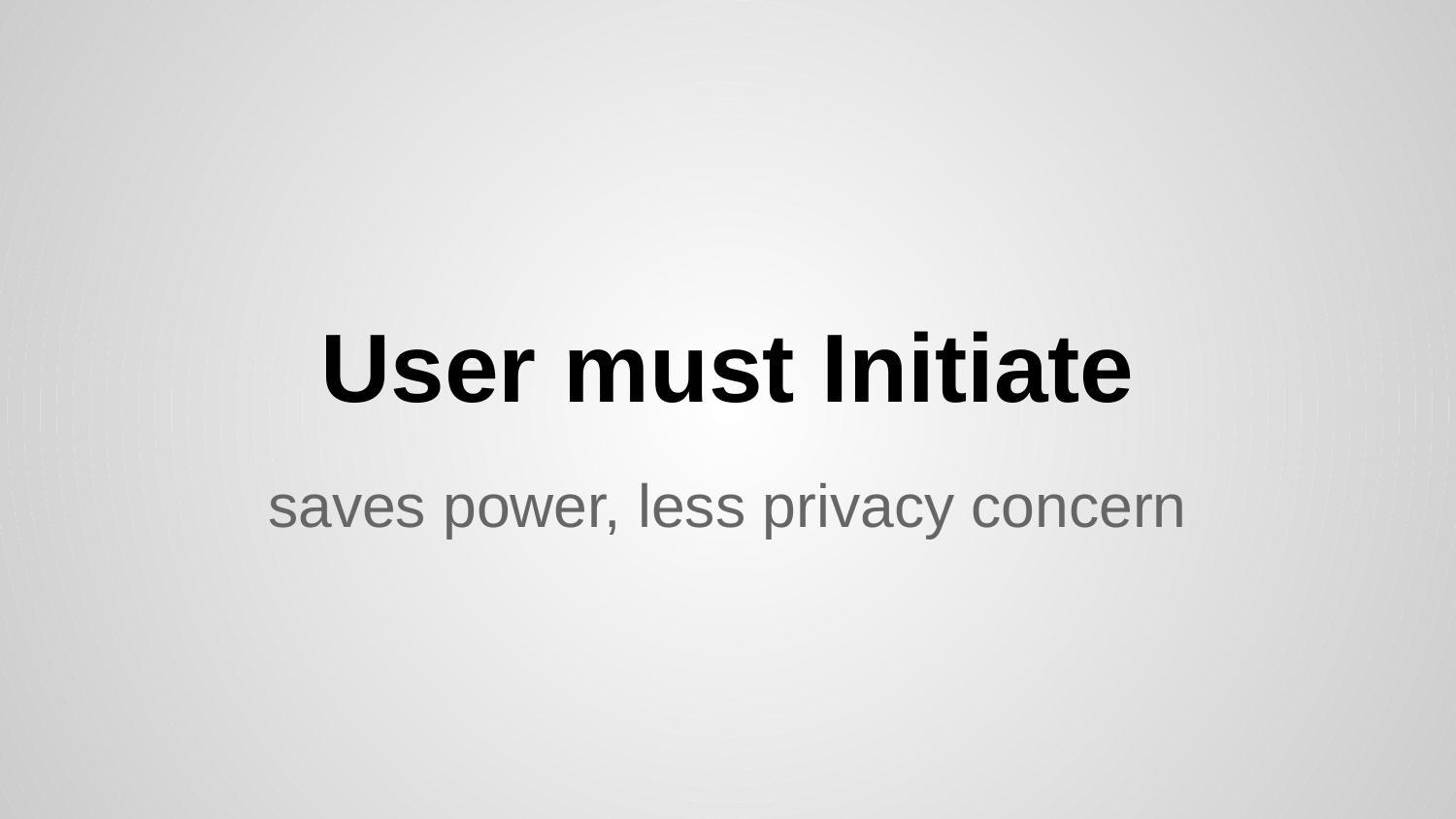

# User must Initiate
saves power, less privacy concern